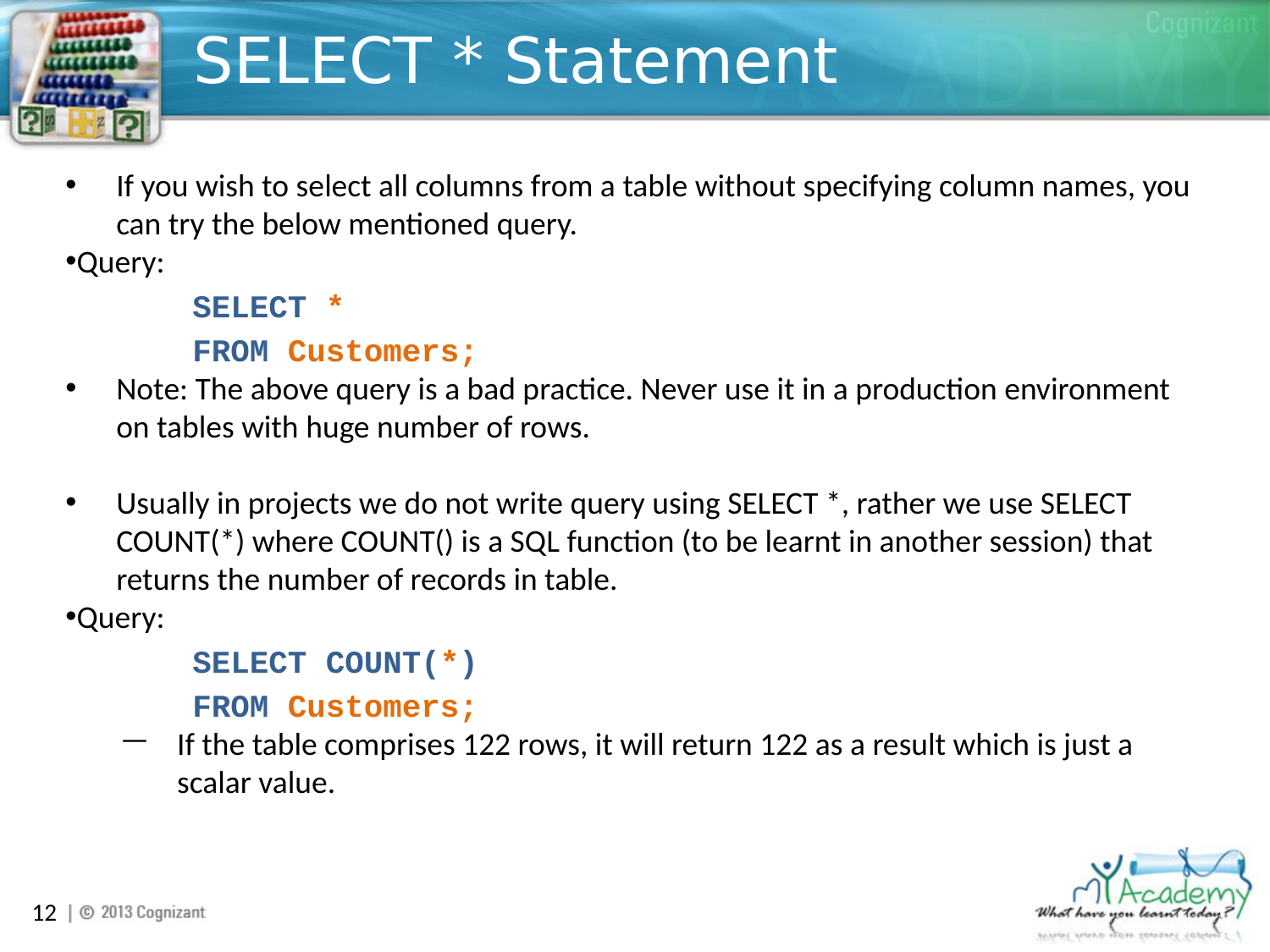

# SELECT * Statement
If you wish to select all columns from a table without specifying column names, you can try the below mentioned query.
Query:
	SELECT *
	FROM Customers;
Note: The above query is a bad practice. Never use it in a production environment on tables with huge number of rows.

Usually in projects we do not write query using SELECT *, rather we use SELECT COUNT(*) where COUNT() is a SQL function (to be learnt in another session) that returns the number of records in table.
Query:
	SELECT COUNT(*)
	FROM Customers;
If the table comprises 122 rows, it will return 122 as a result which is just a scalar value.
12